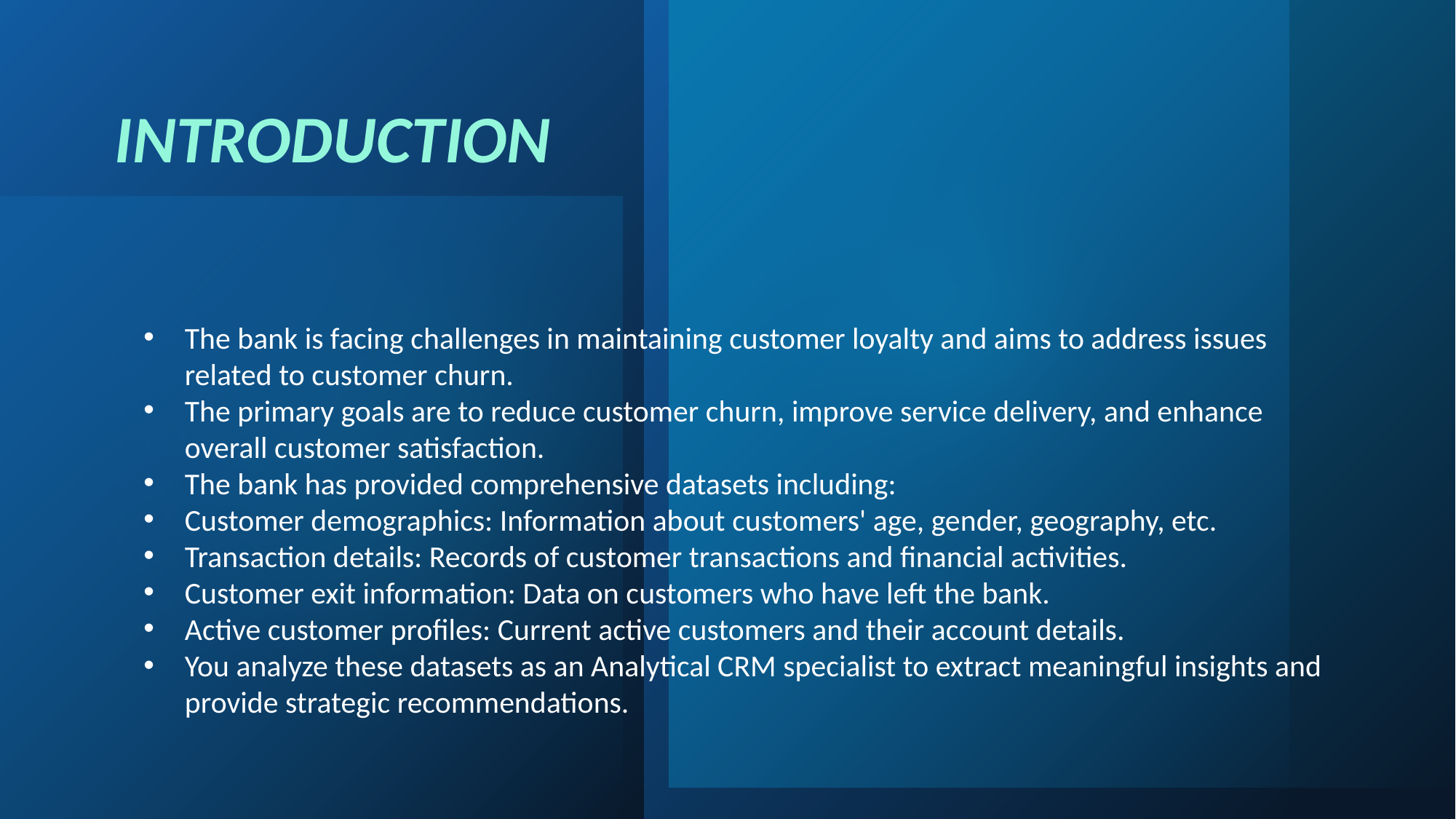

INTRODUCTION
The bank is facing challenges in maintaining customer loyalty and aims to address issues related to customer churn.
The primary goals are to reduce customer churn, improve service delivery, and enhance overall customer satisfaction.
The bank has provided comprehensive datasets including:
Customer demographics: Information about customers' age, gender, geography, etc.
Transaction details: Records of customer transactions and financial activities.
Customer exit information: Data on customers who have left the bank.
Active customer profiles: Current active customers and their account details.
You analyze these datasets as an Analytical CRM specialist to extract meaningful insights and provide strategic recommendations.